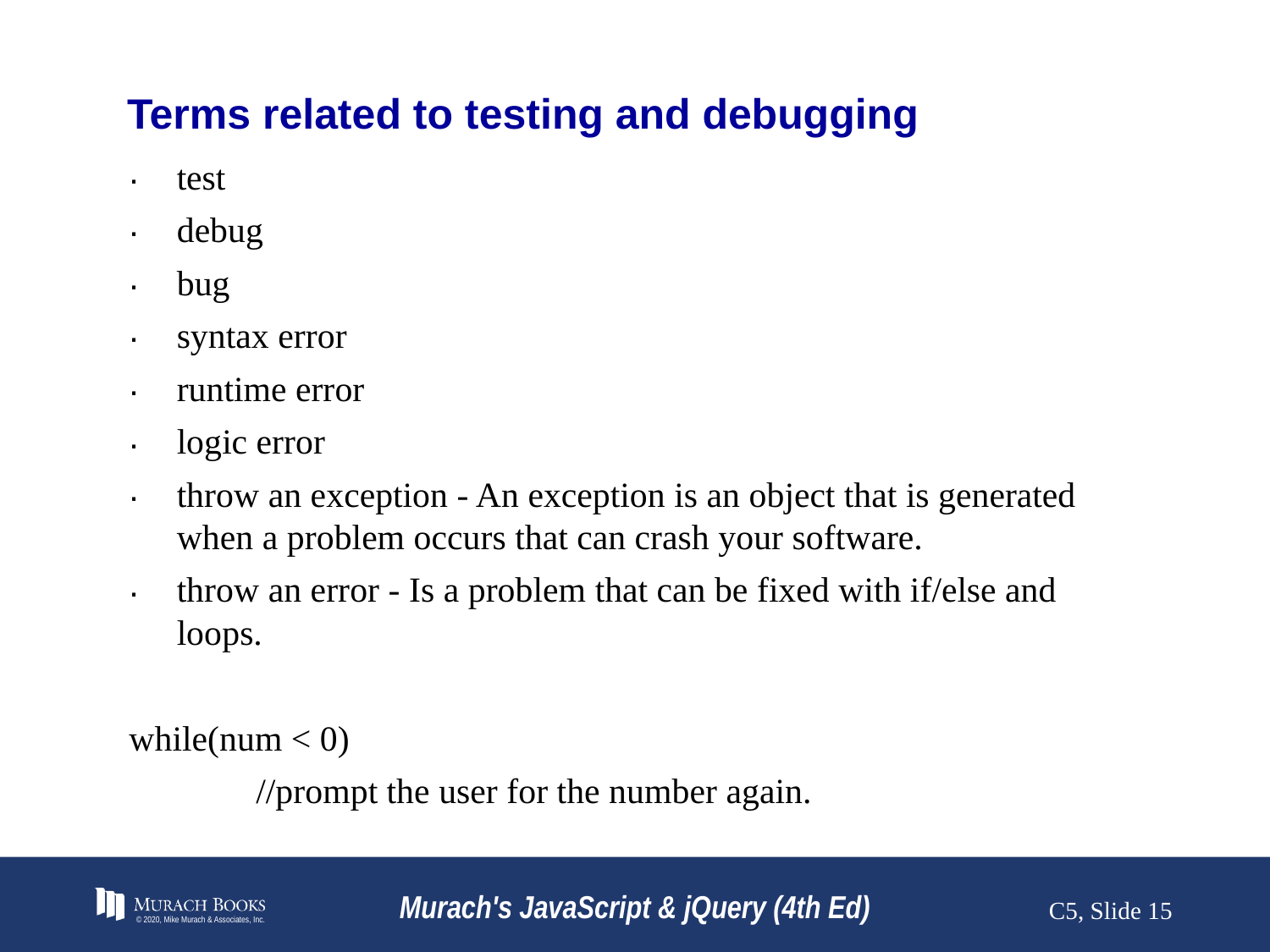

# Terms related to testing and debugging
test
debug
bug
syntax error
runtime error
logic error
throw an exception - An exception is an object that is generated when a problem occurs that can crash your software.
throw an error - Is a problem that can be fixed with if/else and loops.

while(num < 0)
	//prompt the user for the number again.

© 2020, Mike Murach & Associates, Inc.
Murach's JavaScript & jQuery (4th Ed)

C5, Slide 15